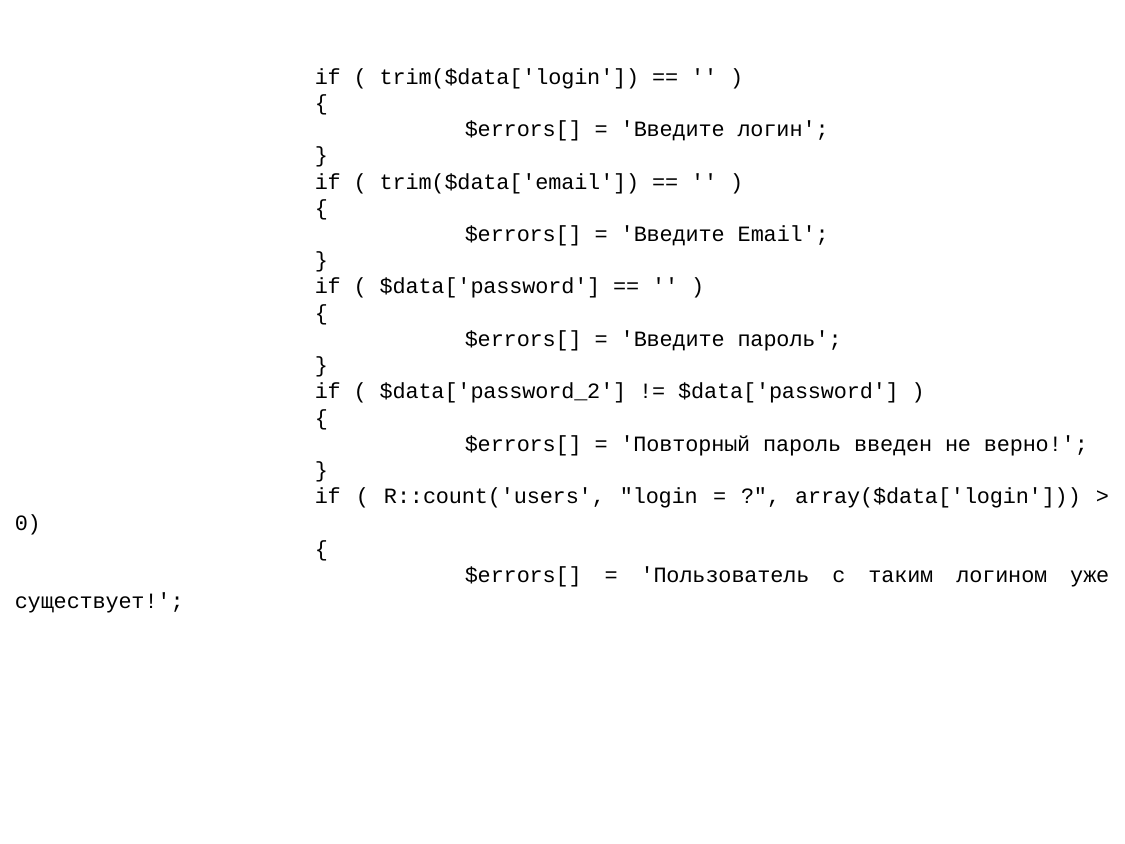

﻿		if ( trim($data['login']) == '' )
		{
			$errors[] = 'Введите логин';
		}
		if ( trim($data['email']) == '' )
		{
			$errors[] = 'Введите Email';
		}
		if ( $data['password'] == '' )
		{
			$errors[] = 'Введите пароль';
		}
		if ( $data['password_2'] != $data['password'] )
		{
			$errors[] = 'Повторный пароль введен не верно!';
		}
		if ( R::count('users', "login = ?", array($data['login'])) > 0)
		{
			$errors[] = 'Пользователь с таким логином уже существует!';